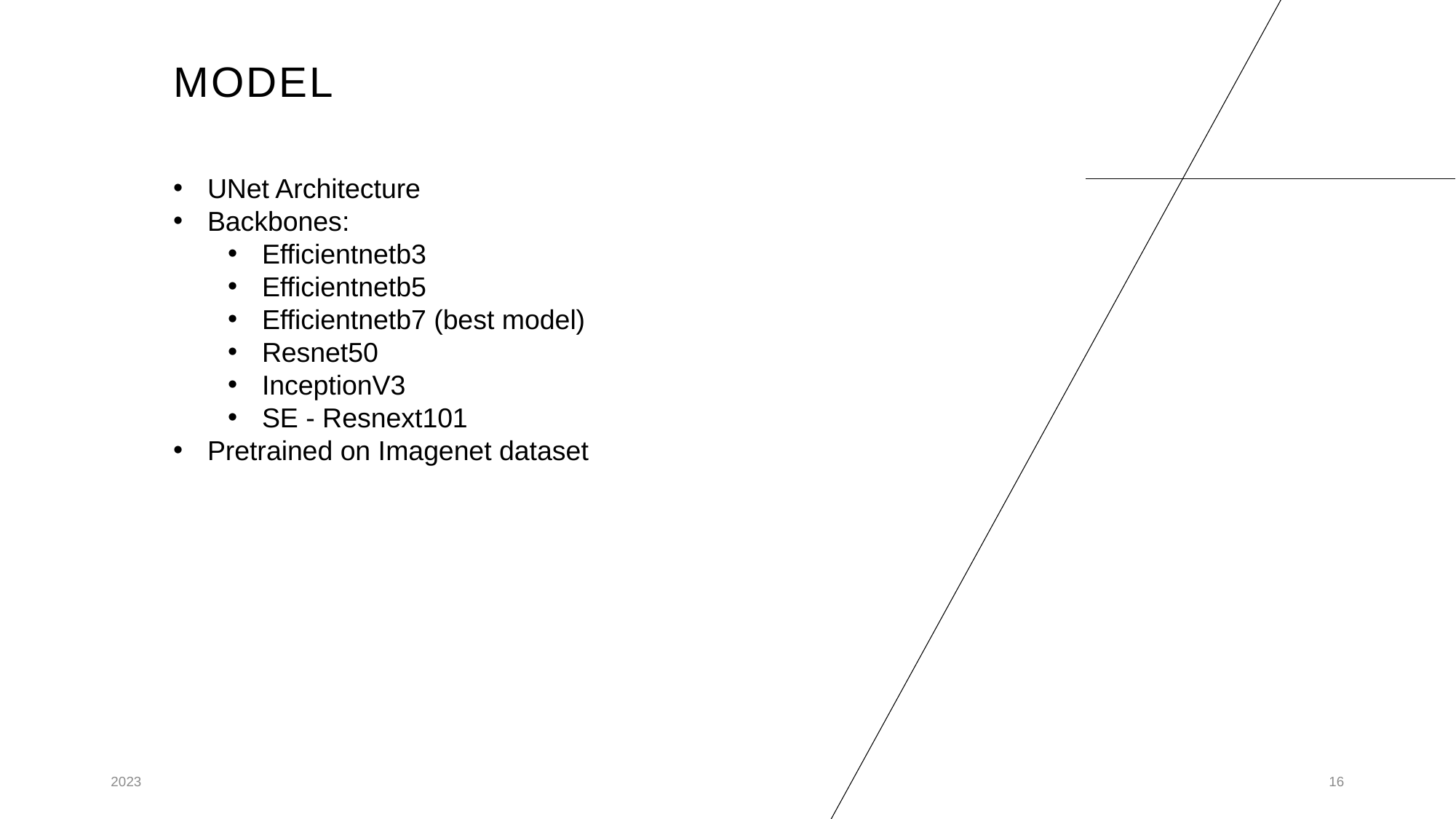

# model
UNet Architecture
Backbones:
Efficientnetb3
Efficientnetb5
Efficientnetb7 (best model)
Resnet50
InceptionV3
SE - Resnext101
Pretrained on Imagenet dataset
2023
16